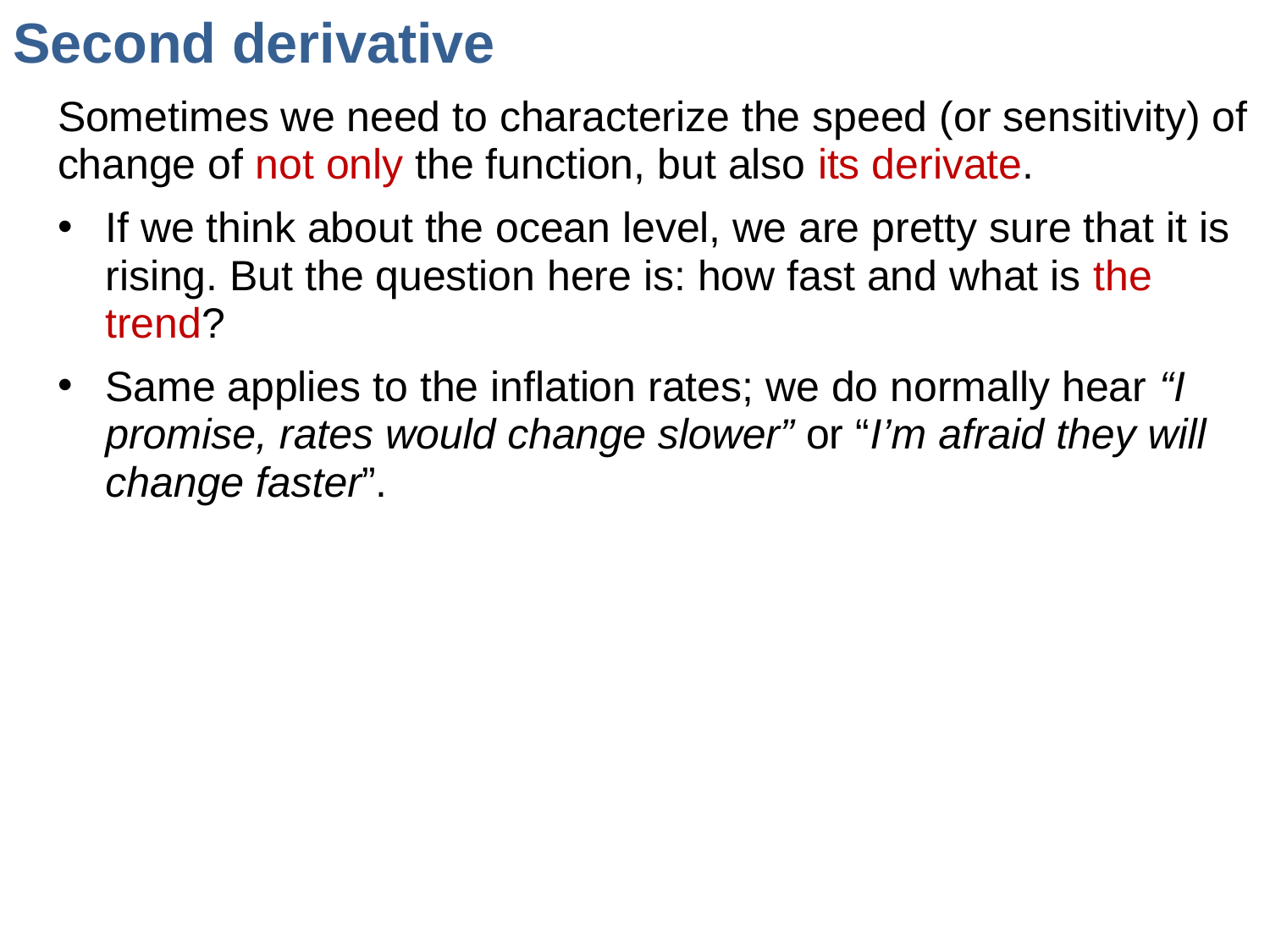

# Second derivative
Sometimes we need to characterize the speed (or sensitivity) of change of not only the function, but also its derivate.
If we think about the ocean level, we are pretty sure that it is rising. But the question here is: how fast and what is the trend?
Same applies to the inflation rates; we do normally hear “I promise, rates would change slower” or “I’m afraid they will change faster”.